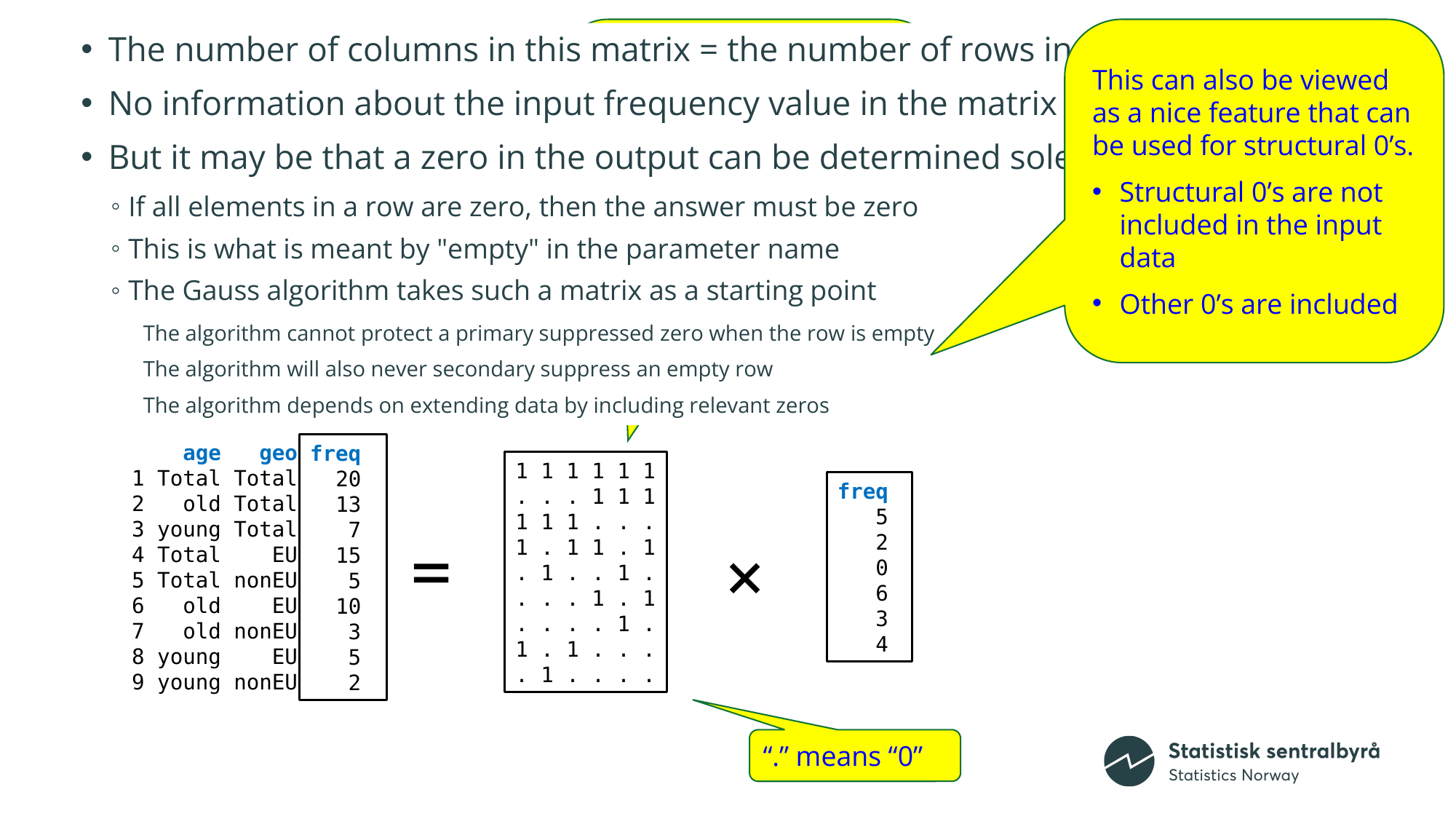

Input

    age      geo    eu freq
1 young    Spain    EU    5
2 young  Iceland nonEU    2
3 young Portugal    EU    0
4   old    Spain    EU    6
5   old  Iceland nonEU    3
6   old Portugal    EU    4
This is called a matrix
In this context, there should only be zeros and ones
Often rows and columns are switched

This can also be viewed as a nice feature that can be used for structural 0’s.
Structural 0’s are not included in the input data
Other 0’s are included
The number of columns in this matrix = the number of rows in the input
No information about the input frequency value in the matrix
But it may be that a zero in the output can be determined solely from the matrix
If all elements in a row are zero, then the answer must be zero
This is what is meant by "empty" in the parameter name
The Gauss algorithm takes such a matrix as a starting point
The algorithm cannot protect a primary suppressed zero when the row is empty
The algorithm will also never secondary suppress an empty row
The algorithm depends on extending data by including relevant zeros
#

Output

    age   geo freq
1 Total Total   20
2   old Total   13
3 young Total    7
4 Total    EU   15
5 Total nonEU    5
6   old    EU   10
7   old nonEU    3
8 young    EU    5
9 young nonEU
freq
  20
  13
   7
  15
   5
  10
   3
   5
   2
1 1 1 1 1 1
. . . 1 1 1
1 1 1 . . .
1 . 1 1 . 1
. 1 . . 1 .
. . . 1 . 1
. . . . 1 .
1 . 1 . . .
. 1 . . . .
freq
   5
   2
   0
   6
   3
   4
=
×
“.” means “0”